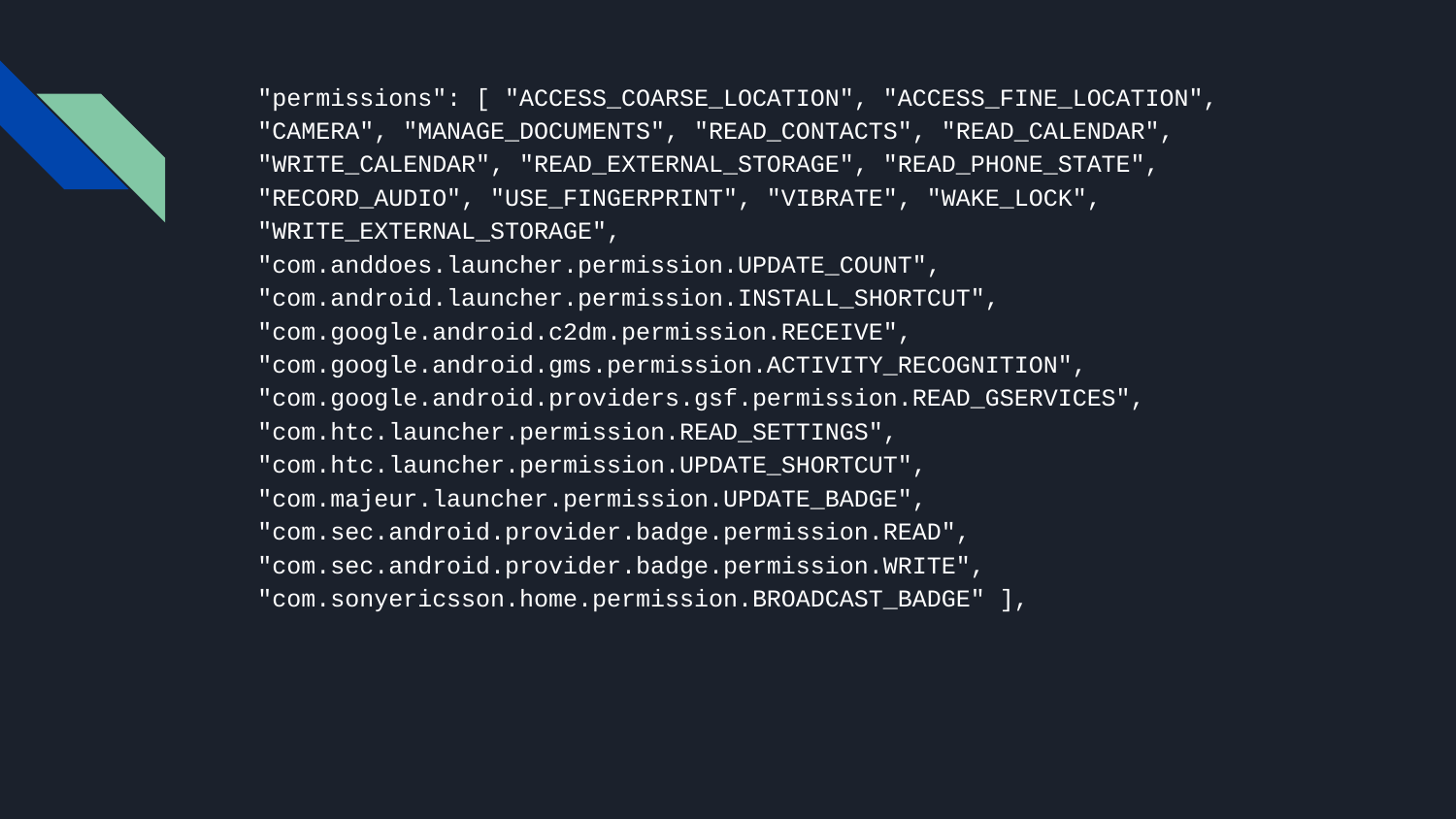

# "permissions": [ "ACCESS_COARSE_LOCATION", "ACCESS_FINE_LOCATION", "CAMERA", "MANAGE_DOCUMENTS", "READ_CONTACTS", "READ_CALENDAR", "WRITE_CALENDAR", "READ_EXTERNAL_STORAGE", "READ_PHONE_STATE", "RECORD_AUDIO", "USE_FINGERPRINT", "VIBRATE", "WAKE_LOCK", "WRITE_EXTERNAL_STORAGE", "com.anddoes.launcher.permission.UPDATE_COUNT", "com.android.launcher.permission.INSTALL_SHORTCUT", "com.google.android.c2dm.permission.RECEIVE", "com.google.android.gms.permission.ACTIVITY_RECOGNITION", "com.google.android.providers.gsf.permission.READ_GSERVICES", "com.htc.launcher.permission.READ_SETTINGS", "com.htc.launcher.permission.UPDATE_SHORTCUT", "com.majeur.launcher.permission.UPDATE_BADGE", "com.sec.android.provider.badge.permission.READ", "com.sec.android.provider.badge.permission.WRITE", "com.sonyericsson.home.permission.BROADCAST_BADGE" ],